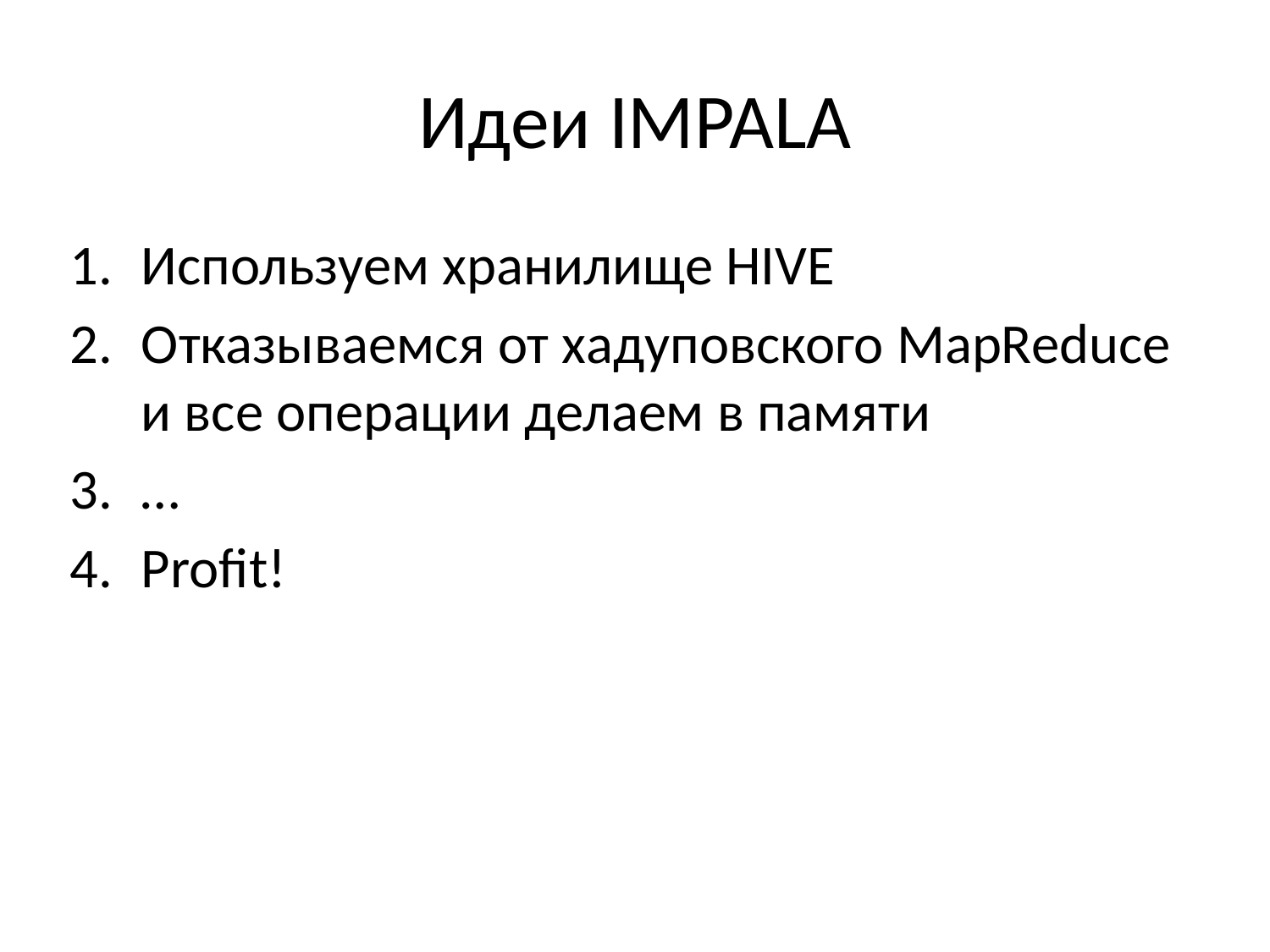

# Идеи IMPALA
Используем хранилище HIVE
Отказываемся от хадуповского MapReduce и все операции делаем в памяти
…
Profit!